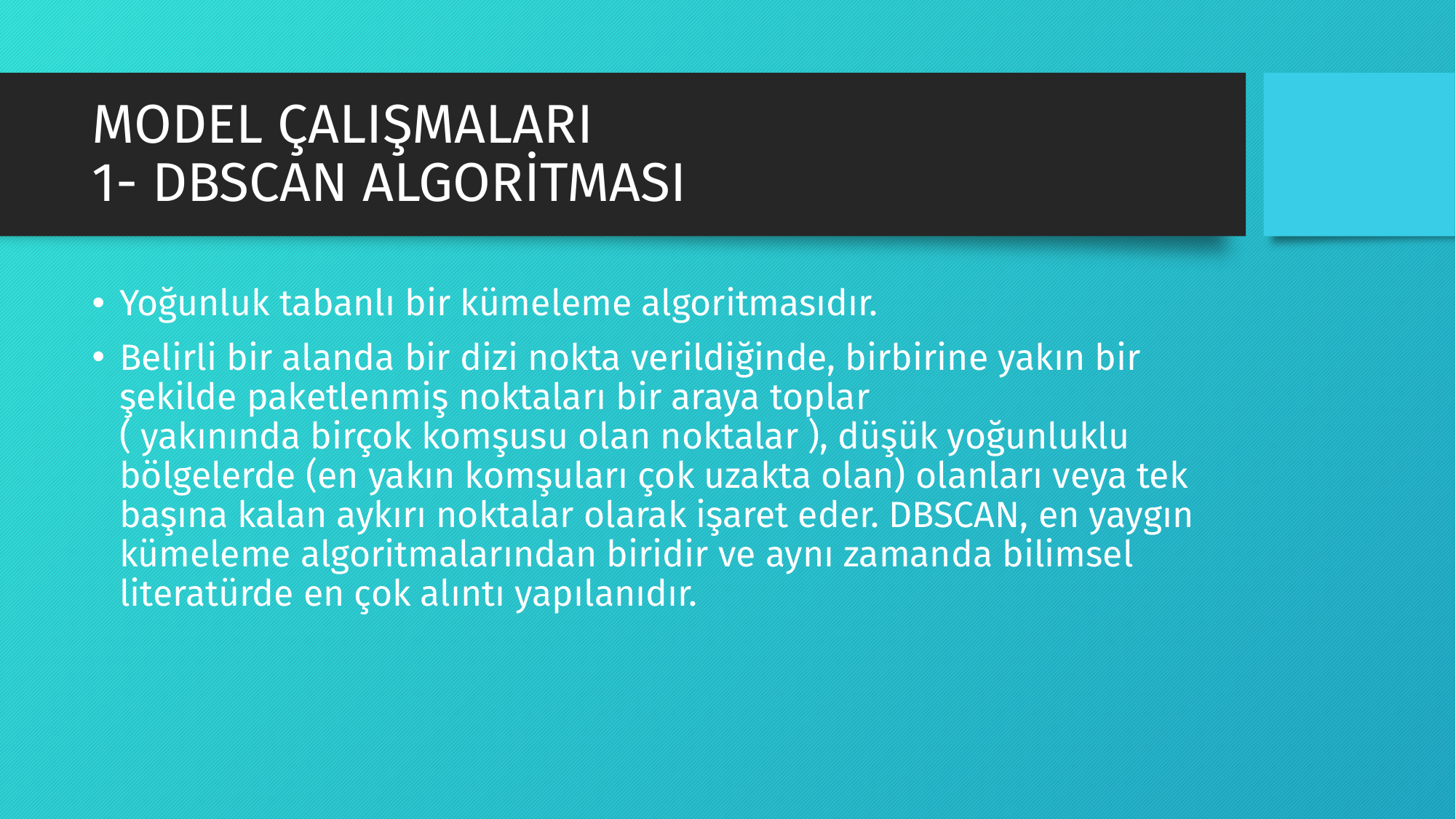

# MODEL ÇALIŞMALARI 1- DBSCAN ALGORİTMASI
Yoğunluk tabanlı bir kümeleme algoritmasıdır.
Belirli bir alanda bir dizi nokta verildiğinde, birbirine yakın bir şekilde paketlenmiş noktaları bir araya toplar ( yakınında birçok komşusu olan noktalar ), düşük yoğunluklu bölgelerde (en yakın komşuları çok uzakta olan) olanları veya tek başına kalan aykırı noktalar olarak işaret eder. DBSCAN, en yaygın kümeleme algoritmalarından biridir ve aynı zamanda bilimsel literatürde en çok alıntı yapılanıdır.